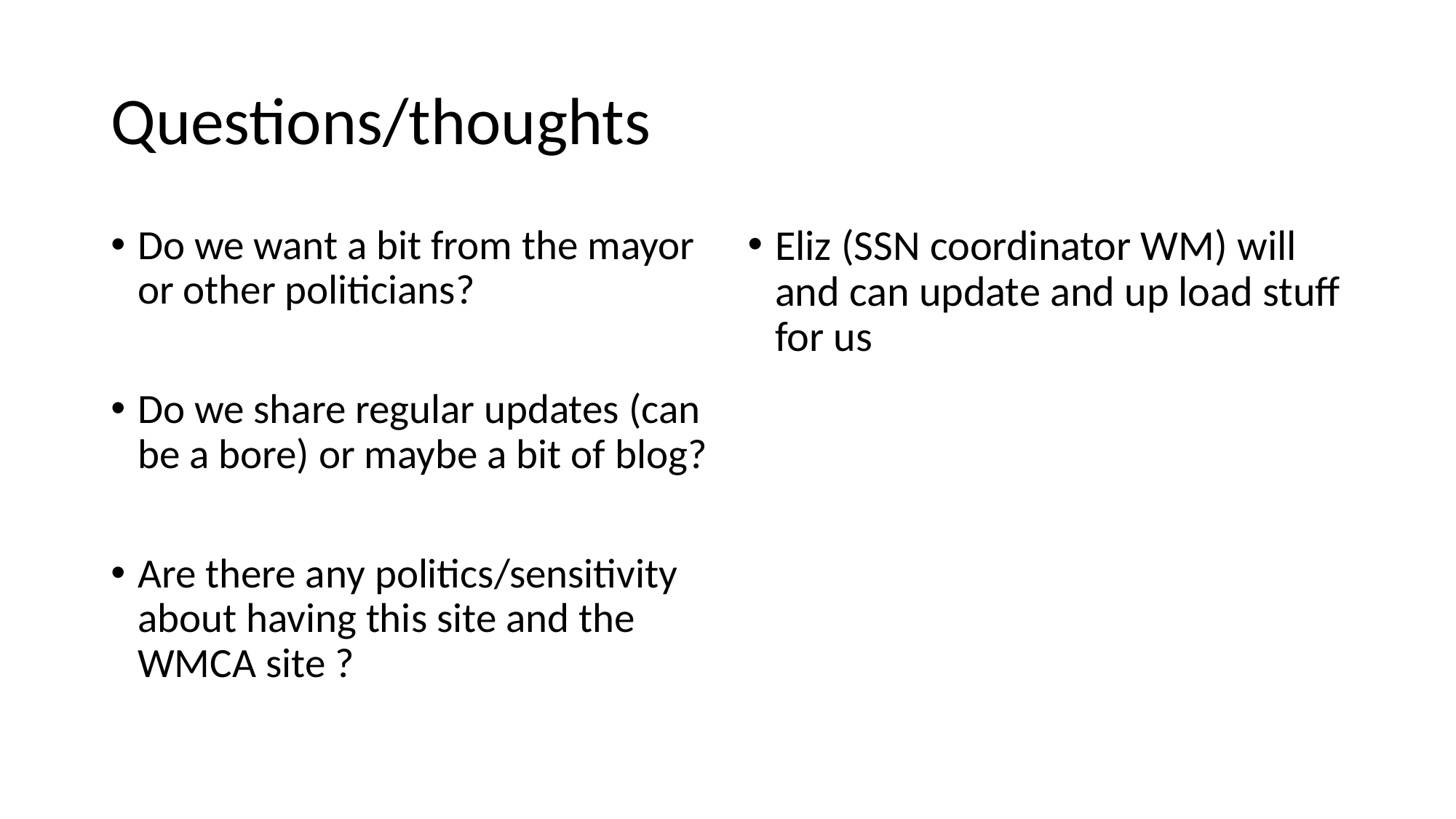

# Questions/thoughts
Do we want a bit from the mayor  or other politicians?

Do we share regular updates (can be a bore) or maybe a bit of blog?

Are there any politics/sensitivity about having this site and the WMCA site ?

Eliz (SSN coordinator WM) will and can update and up load stuff for us